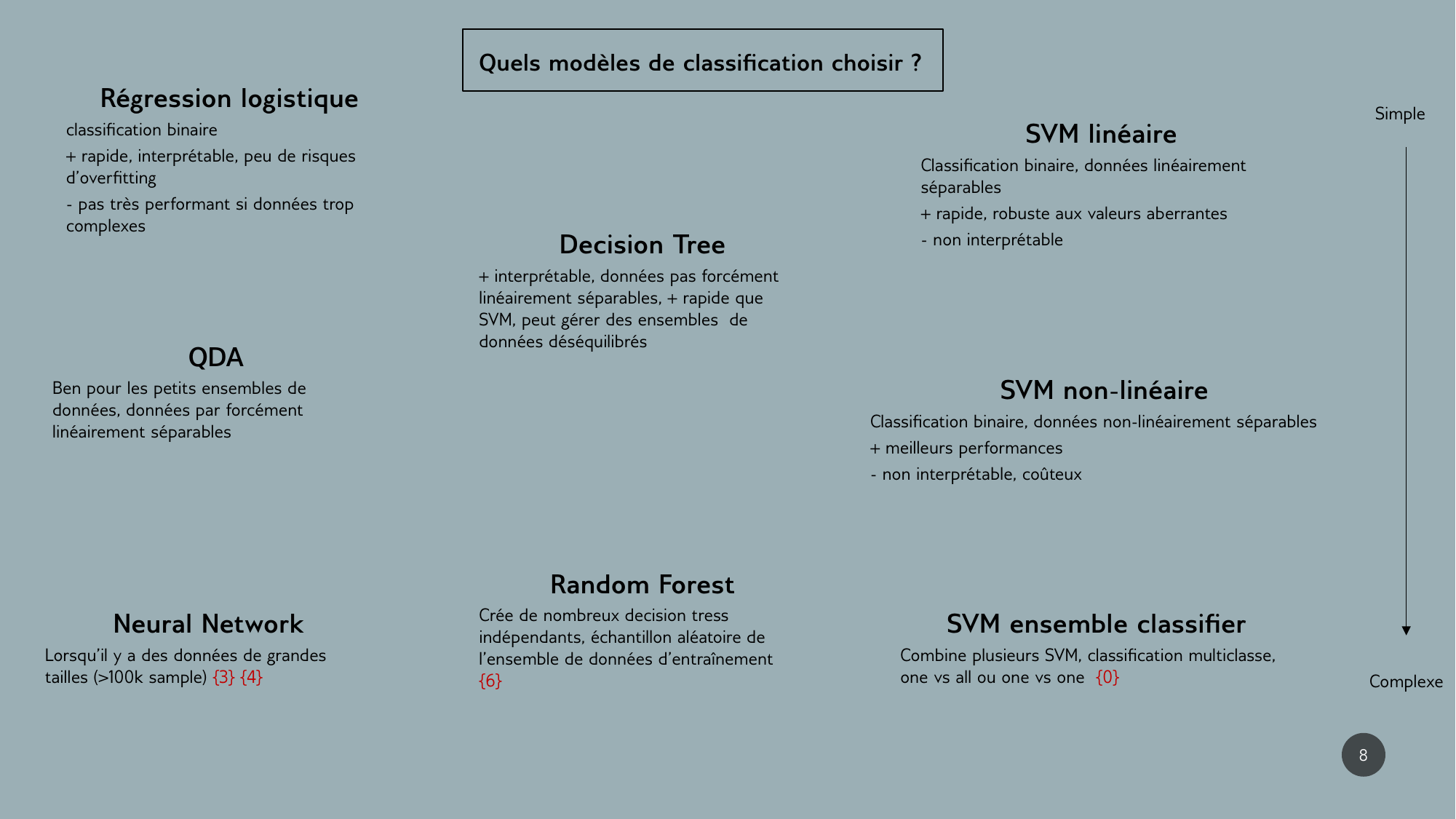

Quels modèles de classification choisir ?
Régression logistique
classification binaire
+ rapide, interprétable, peu de risques d’overfitting
- pas très performant si données trop complexes
Simple
SVM linéaire
Classification binaire, données linéairement séparables
+ rapide, robuste aux valeurs aberrantes
- non interprétable
Decision Tree
+ interprétable, données pas forcément linéairement séparables, + rapide que SVM, peut gérer des ensembles  de données déséquilibrés
QDA
Ben pour les petits ensembles de données, données par forcément linéairement séparables
SVM non-linéaire
Classification binaire, données non-linéairement séparables
+ meilleurs performances
- non interprétable, coûteux
Random Forest
Crée de nombreux decision tress indépendants, échantillon aléatoire de l’ensemble de données d’entraînement  {6}
Neural Network
Lorsqu’il y a des données de grandes tailles (>100k sample) {3} {4}
SVM ensemble classifier
Combine plusieurs SVM, classification multiclasse, one vs all ou one vs one  {0}
Complexe
8